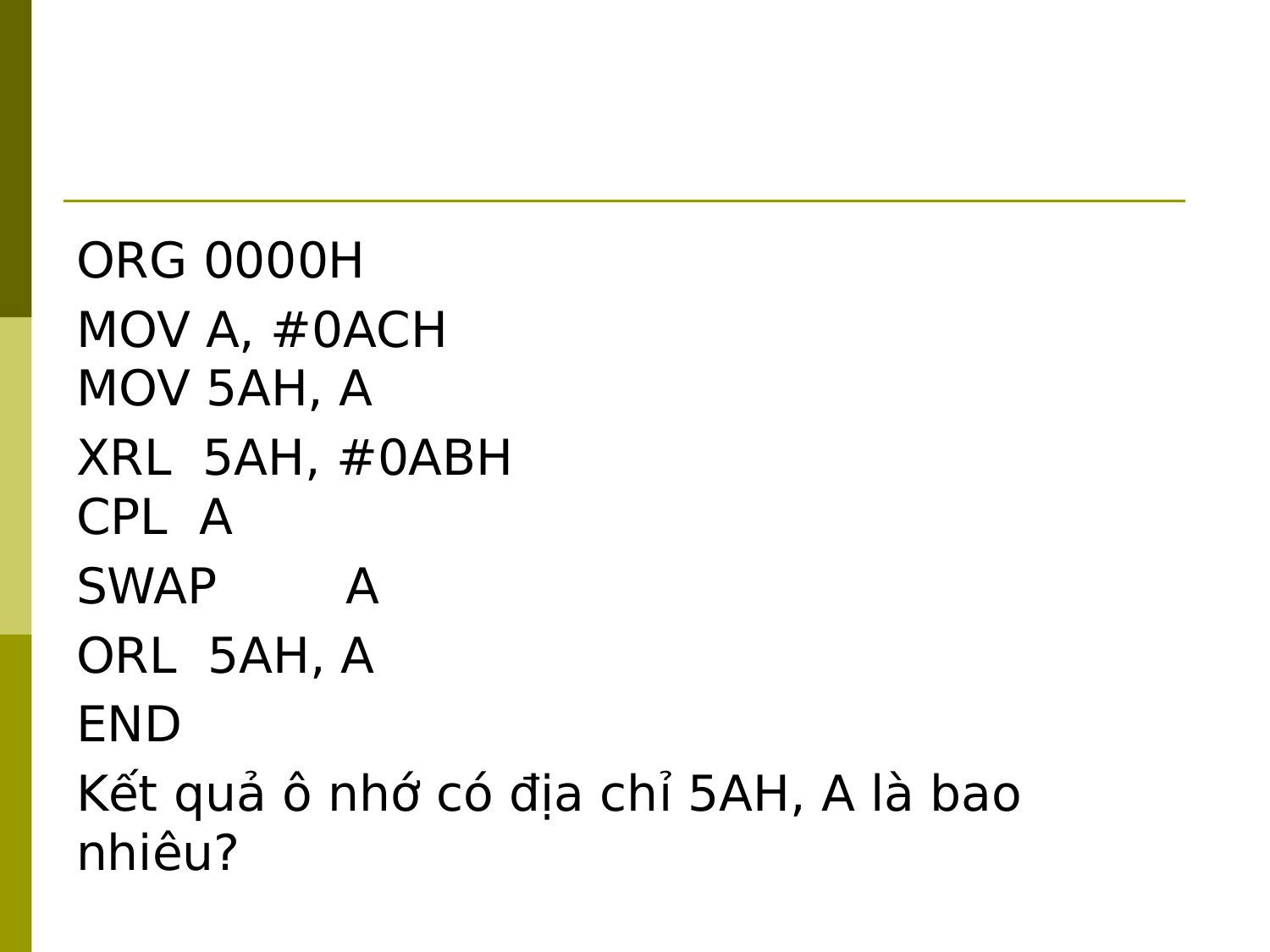

#
ORG	0000H
MOV A, #0ACH
MOV 5AH, A
XRL  5AH, #0ABH
CPL  A
SWAP	 A
ORL  5AH, A
END
Kết quả ô nhớ có địa chỉ 5AH, A là bao nhiêu?